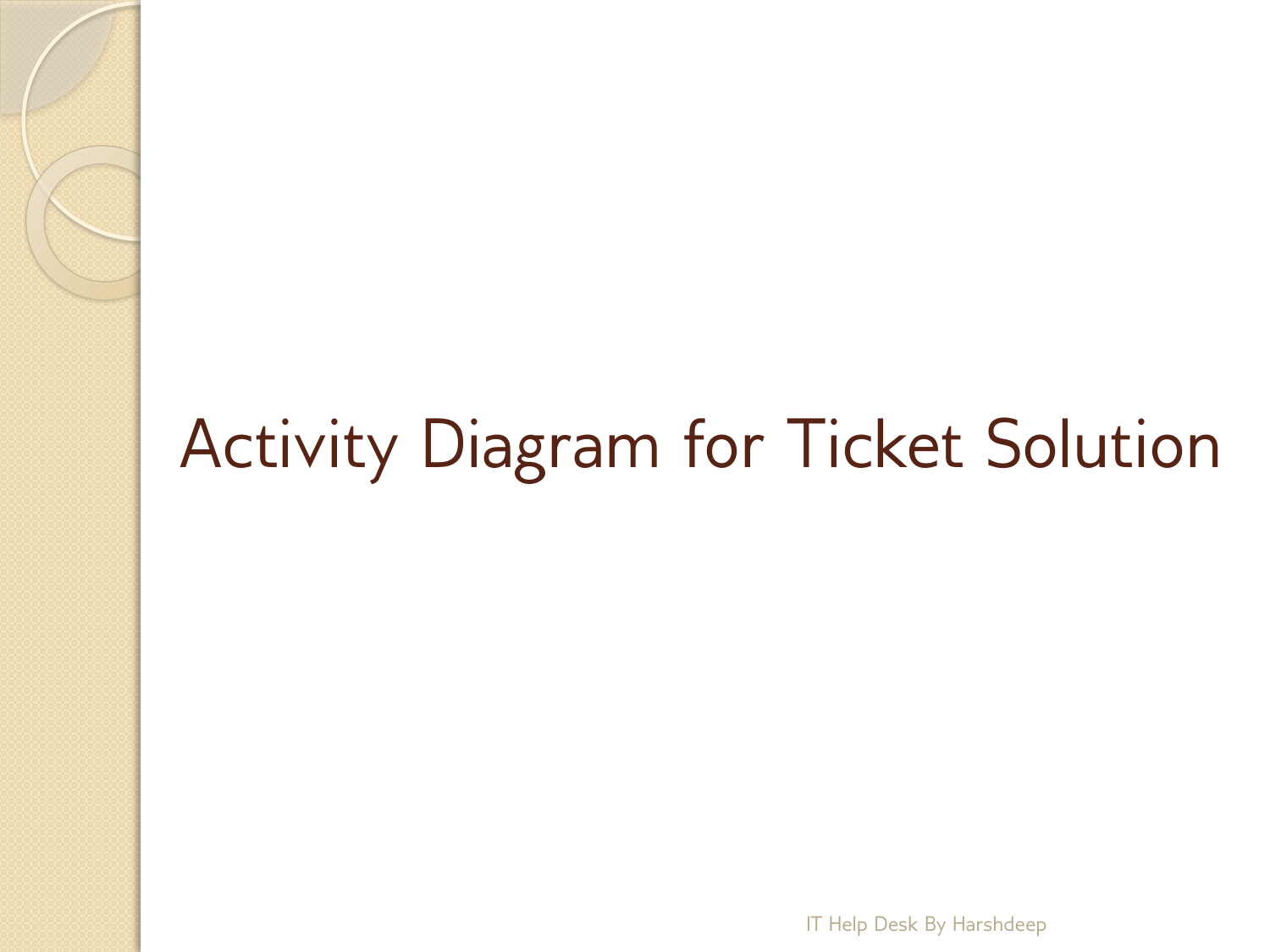

# Activity Diagram for Ticket Solution
IT Help Desk By Harshdeep